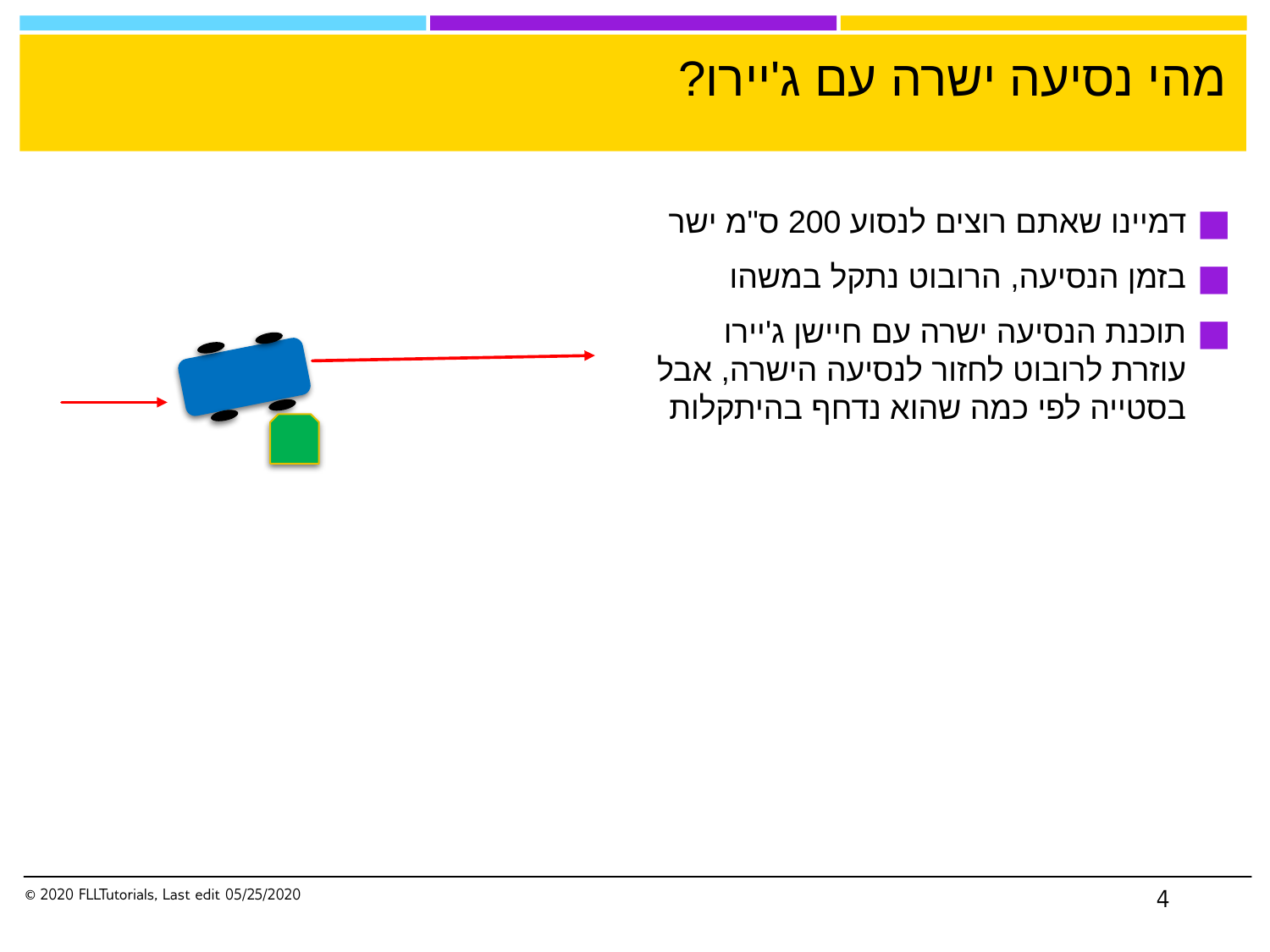

# מהי נסיעה ישרה עם ג'יירו?
דמיינו שאתם רוצים לנסוע 200 ס"מ ישר
בזמן הנסיעה, הרובוט נתקל במשהו
תוכנת הנסיעה ישרה עם חיישן ג'יירו עוזרת לרובוט לחזור לנסיעה הישרה, אבל בסטייה לפי כמה שהוא נדחף בהיתקלות

4
© 2020 FLLTutorials, Last edit 05/25/2020